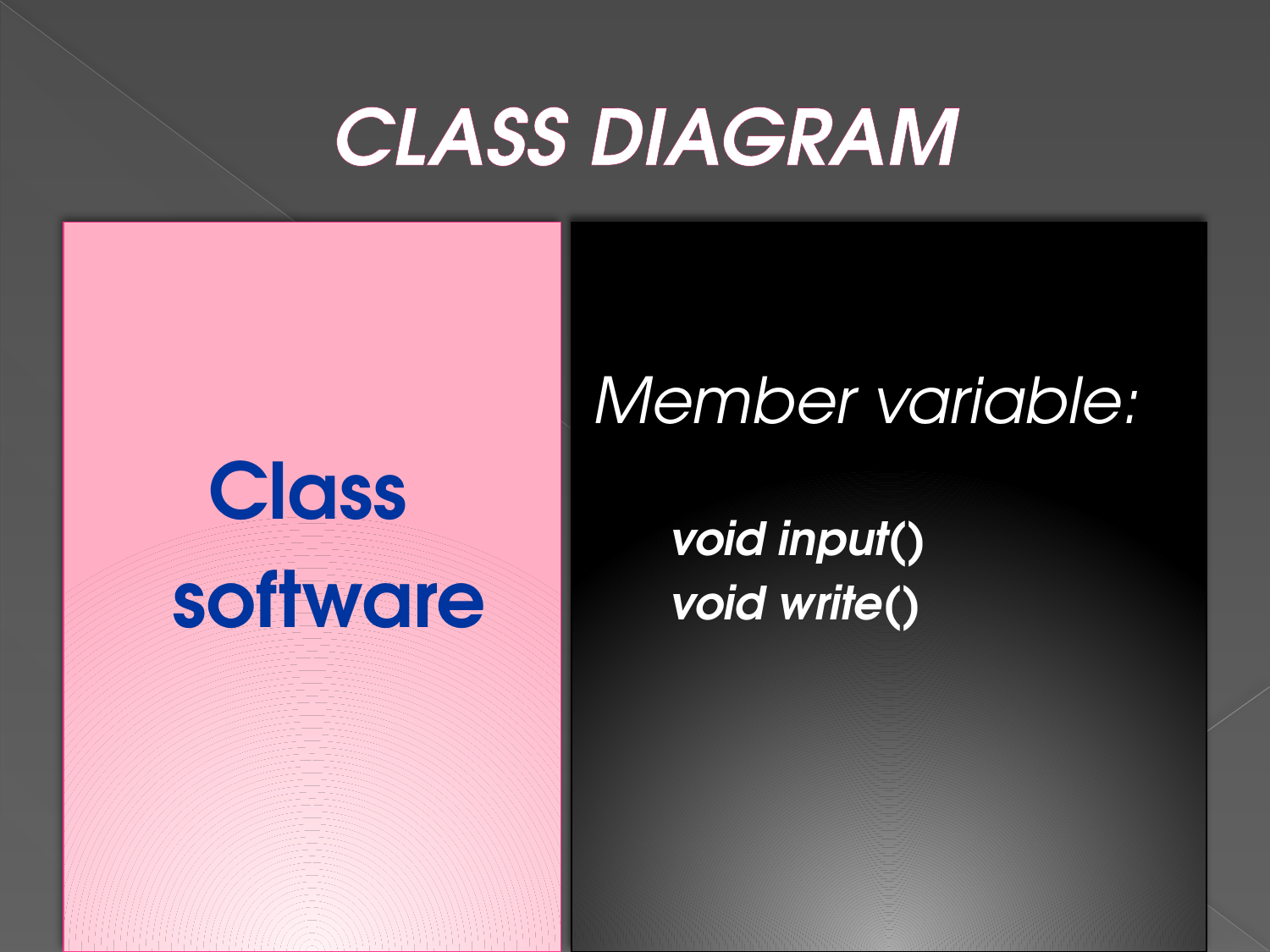

# CLASS DIAGRAM

         Class
    software

Member variable:

      void input()
      void write()